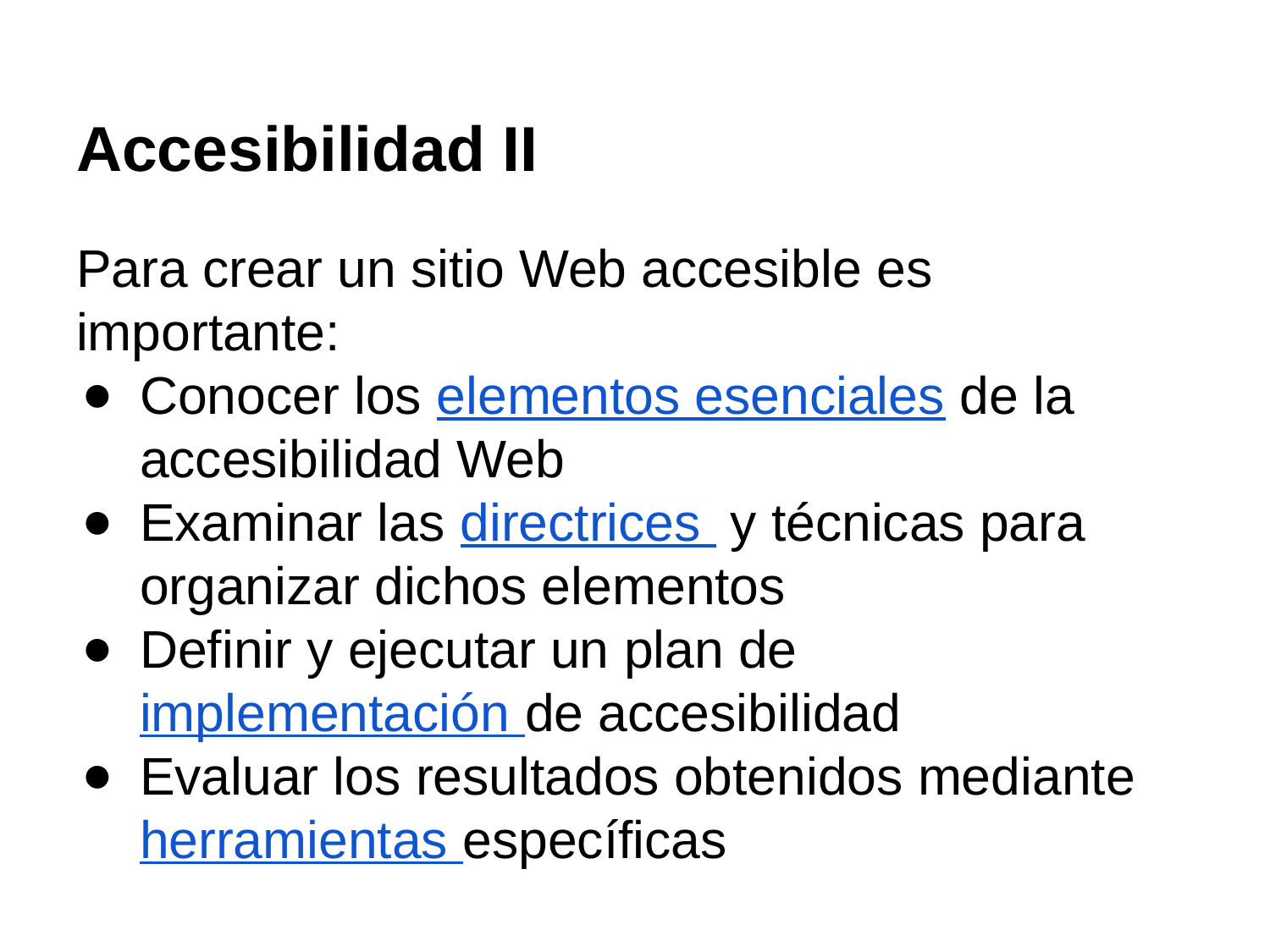

# Accesibilidad II
Para crear un sitio Web accesible es importante:
Conocer los elementos esenciales de la accesibilidad Web
Examinar las directrices  y técnicas para organizar dichos elementos
Definir y ejecutar un plan de implementación de accesibilidad
Evaluar los resultados obtenidos mediante herramientas específicas